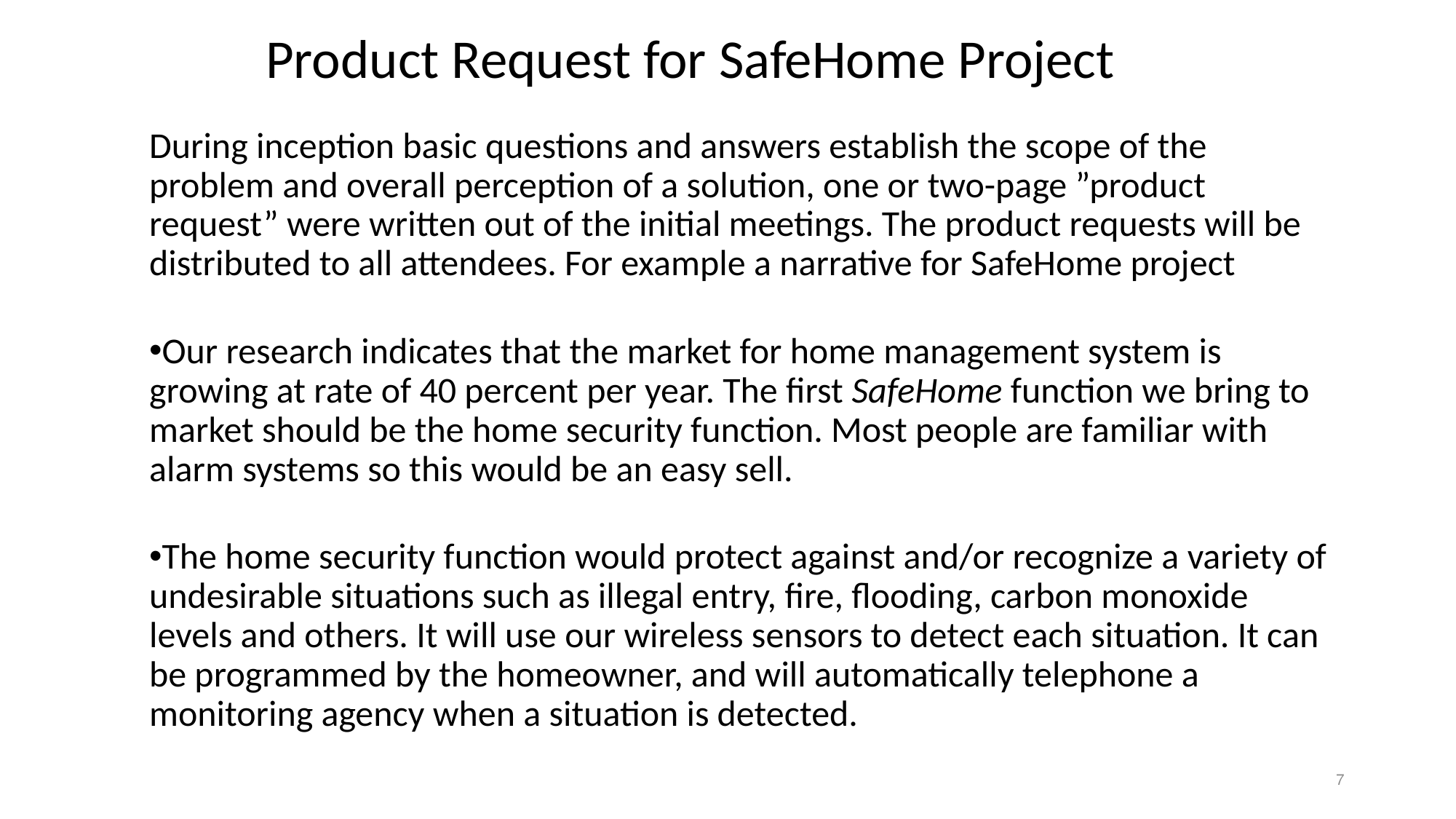

# Product Request for SafeHome Project
During inception basic questions and answers establish the scope of the problem and overall perception of a solution, one or two-page ”product request” were written out of the initial meetings. The product requests will be distributed to all attendees. For example a narrative for SafeHome project

Our research indicates that the market for home management system is growing at rate of 40 percent per year. The first SafeHome function we bring to market should be the home security function. Most people are familiar with alarm systems so this would be an easy sell.

The home security function would protect against and/or recognize a variety of undesirable situations such as illegal entry, fire, flooding, carbon monoxide levels and others. It will use our wireless sensors to detect each situation. It can be programmed by the homeowner, and will automatically telephone a monitoring agency when a situation is detected.
7